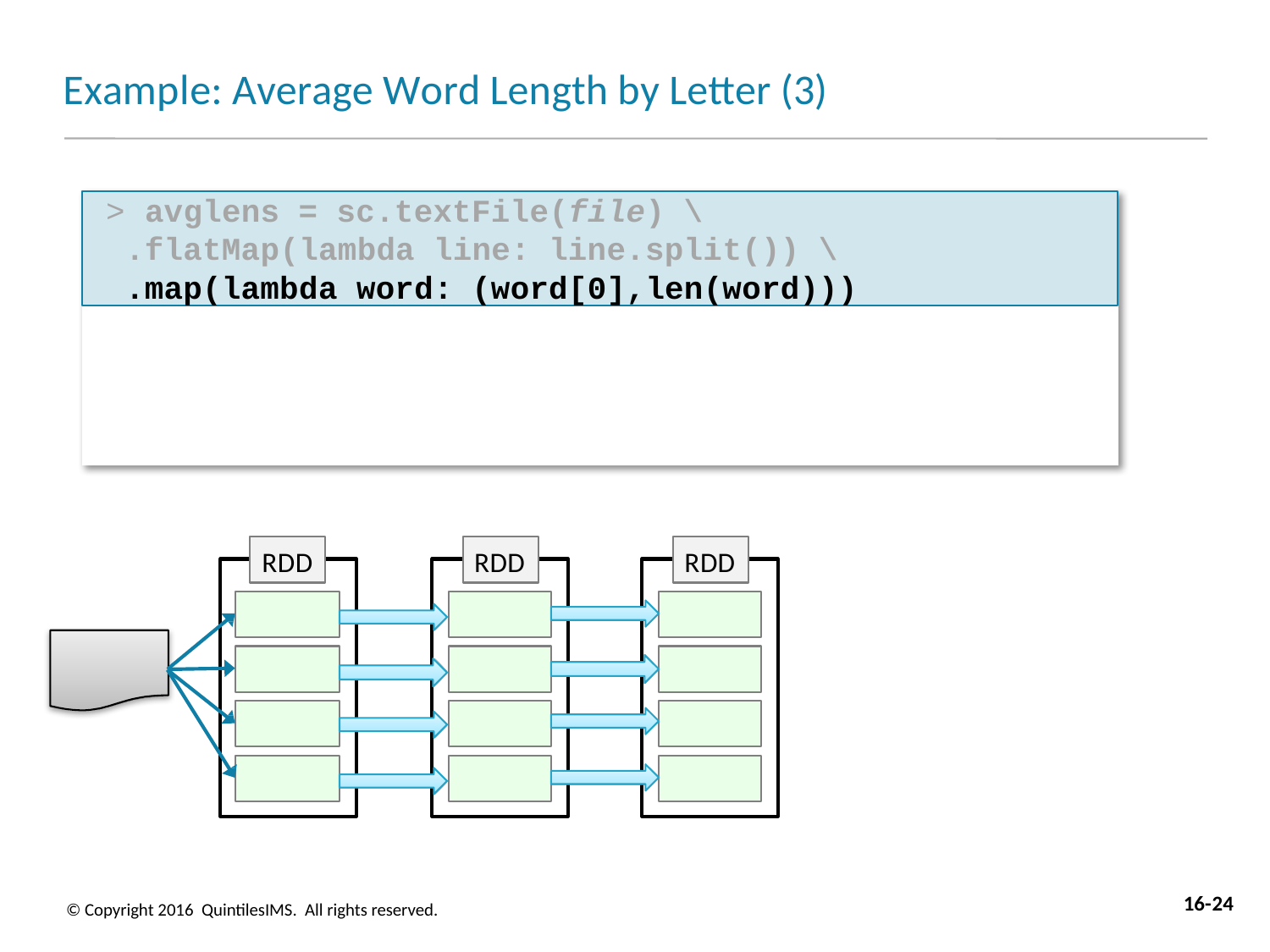

# Example: Average Word Length by Letter (3)

> avglens = sc.textFile(file) \
.flatMap(lambda line: line.split()) \
.map(lambda word: (word[0],len(word)))

RDD
RDD
RDD

16-24
© Copyright 2016  QuintilesIMS.  All rights reserved.